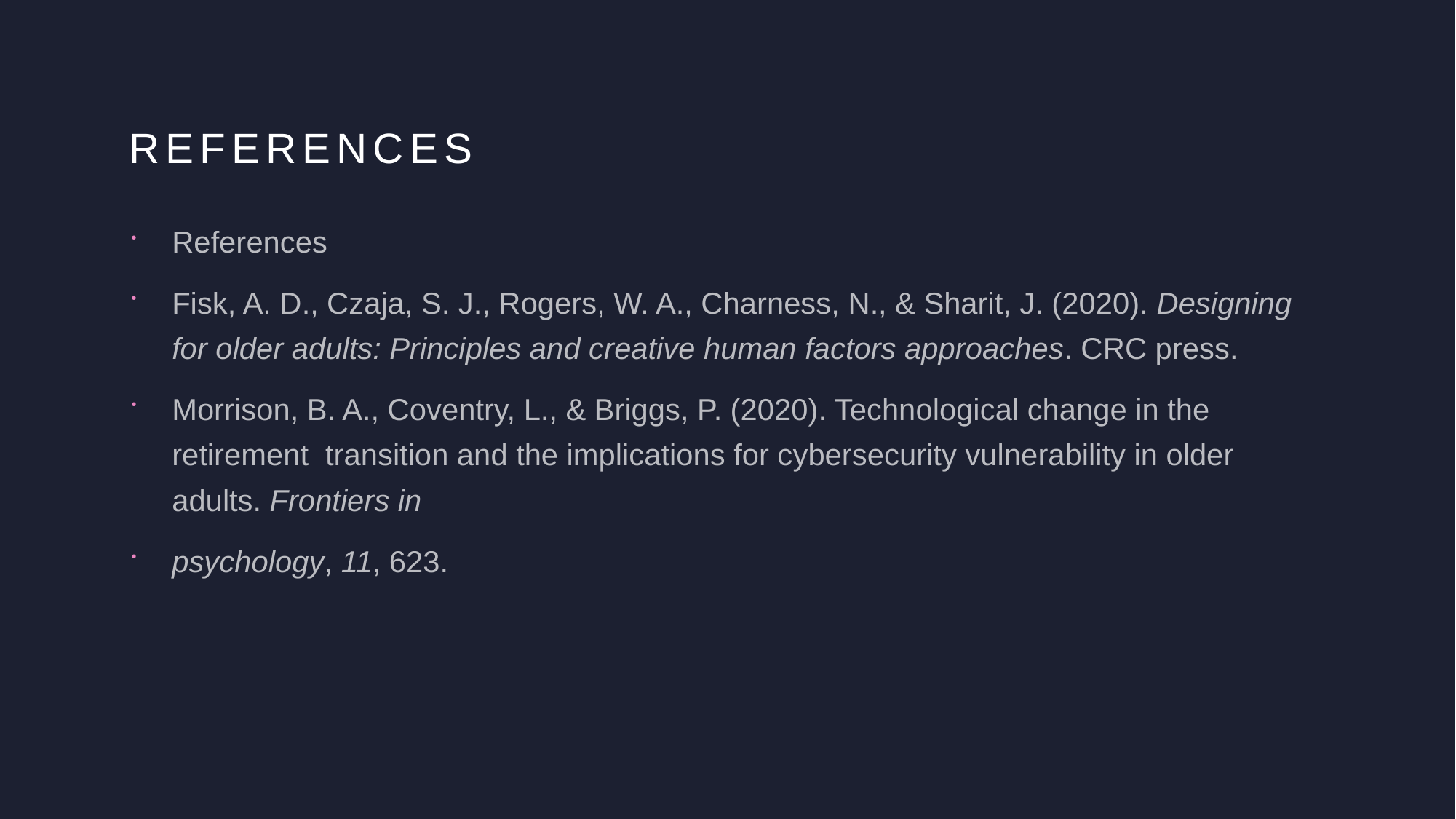

# references
References
Fisk, A. D., Czaja, S. J., Rogers, W. A., Charness, N., & Sharit, J. (2020). Designing for older adults: Principles and creative human factors approaches. CRC press.
Morrison, B. A., Coventry, L., & Briggs, P. (2020). Technological change in the retirement  transition and the implications for cybersecurity vulnerability in older adults. Frontiers in
psychology, 11, 623.